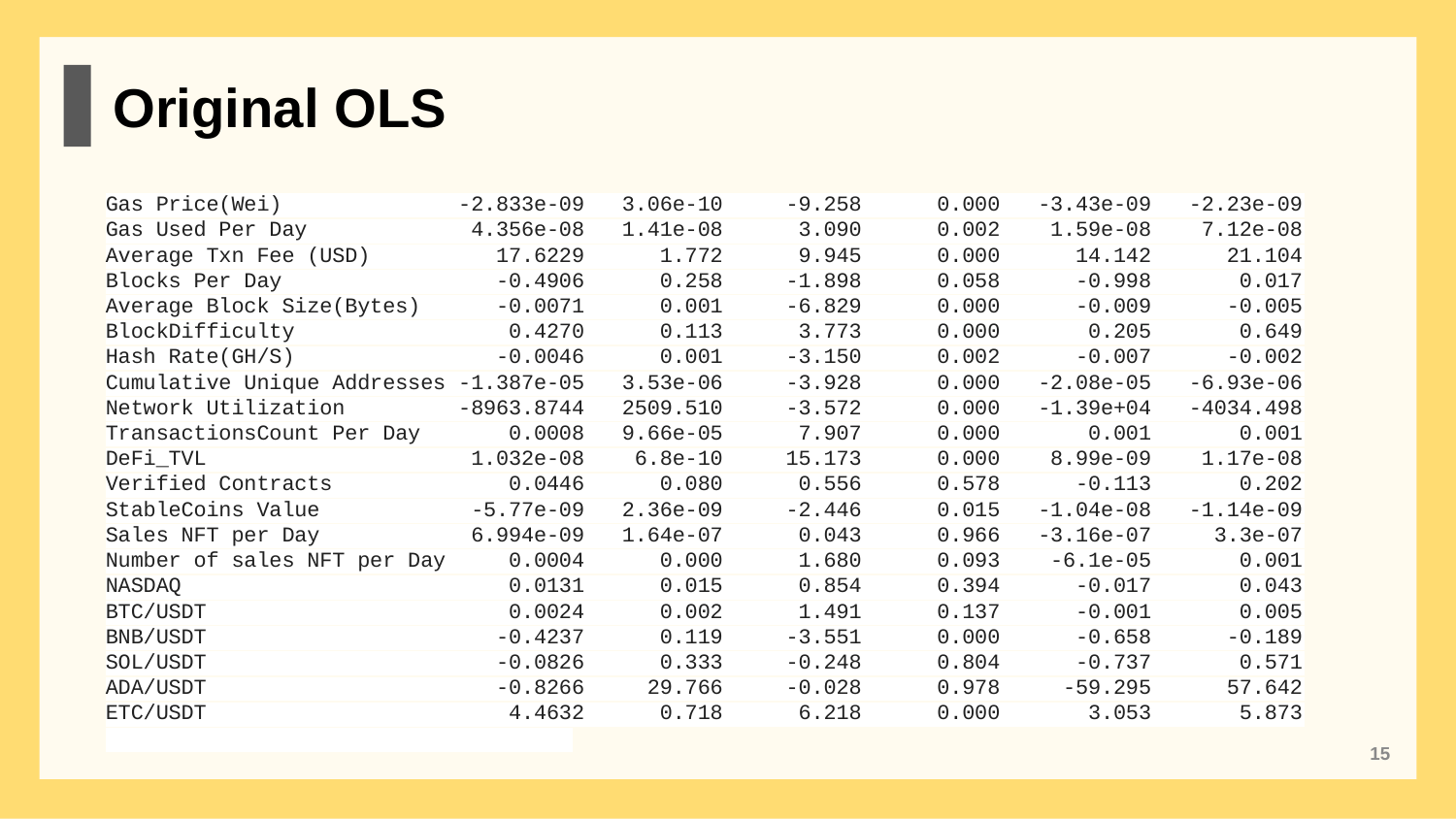

Original OLS

Gas Price(Wei)              -2.833e-09   3.06e-10     -9.258      0.000   -3.43e-09   -2.23e-09
Gas Used Per Day             4.356e-08   1.41e-08      3.090      0.002    1.59e-08    7.12e-08
Average Txn Fee (USD)          17.6229      1.772      9.945      0.000      14.142      21.104
Blocks Per Day                 -0.4906      0.258     -1.898      0.058      -0.998       0.017
Average Block Size(Bytes)      -0.0071      0.001     -6.829      0.000      -0.009      -0.005
BlockDifficulty                 0.4270      0.113      3.773      0.000       0.205       0.649
Hash Rate(GH/S)                -0.0046      0.001     -3.150      0.002      -0.007      -0.002
Cumulative Unique Addresses -1.387e-05   3.53e-06     -3.928      0.000   -2.08e-05   -6.93e-06
Network Utilization         -8963.8744   2509.510     -3.572      0.000   -1.39e+04   -4034.498
TransactionsCount Per Day       0.0008   9.66e-05      7.907      0.000       0.001       0.001
DeFi_TVL                     1.032e-08    6.8e-10     15.173      0.000    8.99e-09    1.17e-08
Verified Contracts              0.0446      0.080      0.556      0.578      -0.113       0.202
StableCoins Value            -5.77e-09   2.36e-09     -2.446      0.015   -1.04e-08   -1.14e-09
Sales NFT per Day            6.994e-09   1.64e-07      0.043      0.966   -3.16e-07     3.3e-07
Number of sales NFT per Day     0.0004      0.000      1.680      0.093    -6.1e-05       0.001
NASDAQ                          0.0131      0.015      0.854      0.394      -0.017       0.043
BTC/USDT                        0.0024      0.002      1.491      0.137      -0.001       0.005
BNB/USDT                       -0.4237      0.119     -3.551      0.000      -0.658      -0.189
SOL/USDT                       -0.0826      0.333     -0.248      0.804      -0.737       0.571
ADA/USDT                       -0.8266     29.766     -0.028      0.978     -59.295      57.642
ETC/USDT                        4.4632      0.718      6.218      0.000       3.053       5.873

15